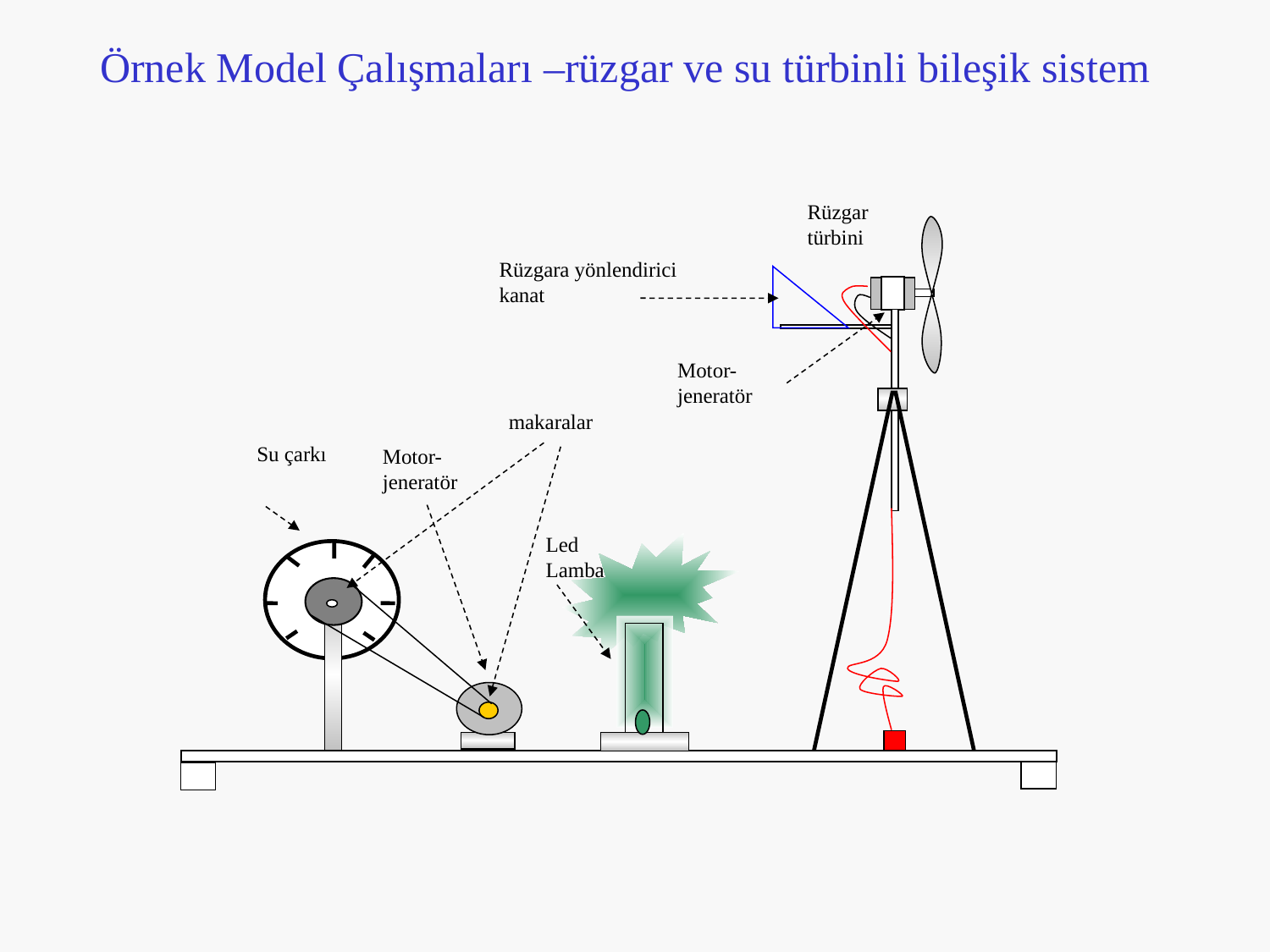

# Örnek Model Çalışmaları –rüzgar ve su türbinli bileşik sistem

Rüzgar türbini

Rüzgara yönlendirici kanat

Motor-jeneratör

makaralar
Su çarkı
Motor-jeneratör

Led Lamba